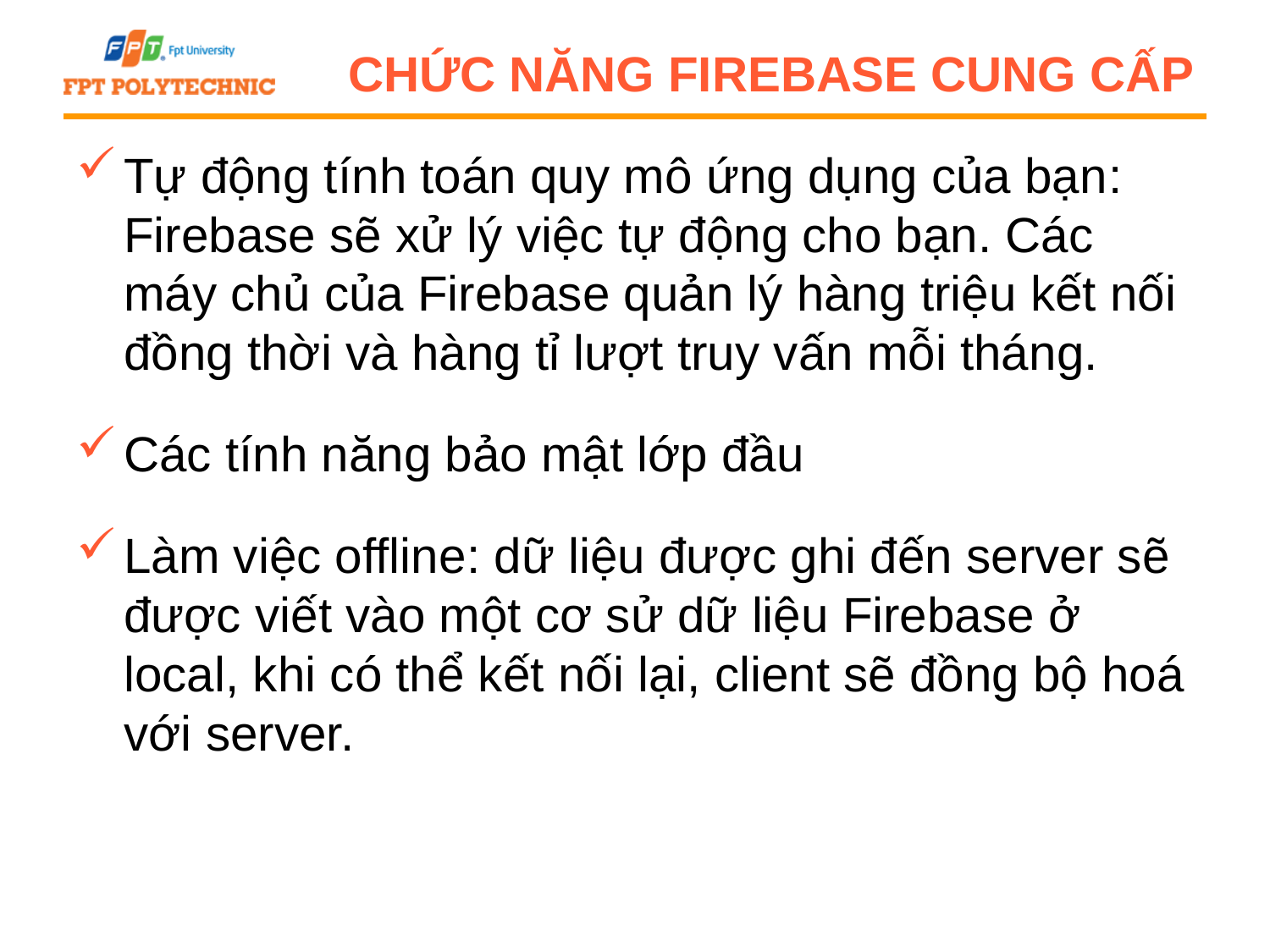

# Chức năng FireBase cung cấp
Tự động tính toán quy mô ứng dụng của bạn: Firebase sẽ xử lý việc tự động cho bạn. Các máy chủ của Firebase quản lý hàng triệu kết nối đồng thời và hàng tỉ lượt truy vấn mỗi tháng.
Các tính năng bảo mật lớp đầu
Làm việc offline: dữ liệu được ghi đến server sẽ được viết vào một cơ sử dữ liệu Firebase ở local, khi có thể kết nối lại, client sẽ đồng bộ hoá với server.